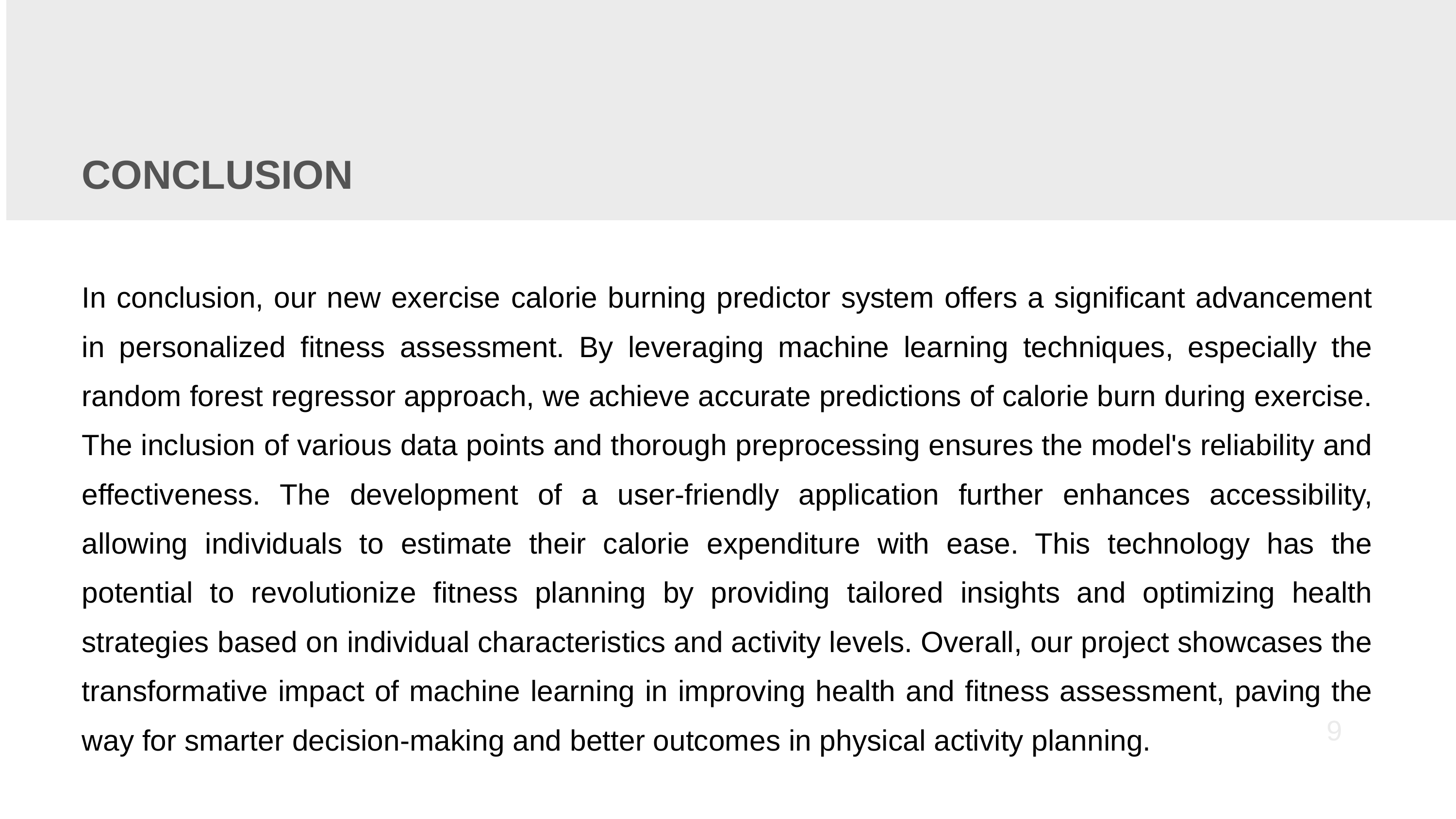

CONCLUSION
In conclusion, our new exercise calorie burning predictor system offers a significant advancement in personalized fitness assessment. By leveraging machine learning techniques, especially the random forest regressor approach, we achieve accurate predictions of calorie burn during exercise. The inclusion of various data points and thorough preprocessing ensures the model's reliability and effectiveness. The development of a user-friendly application further enhances accessibility, allowing individuals to estimate their calorie expenditure with ease. This technology has the potential to revolutionize fitness planning by providing tailored insights and optimizing health strategies based on individual characteristics and activity levels. Overall, our project showcases the transformative impact of machine learning in improving health and fitness assessment, paving the way for smarter decision-making and better outcomes in physical activity planning.
9